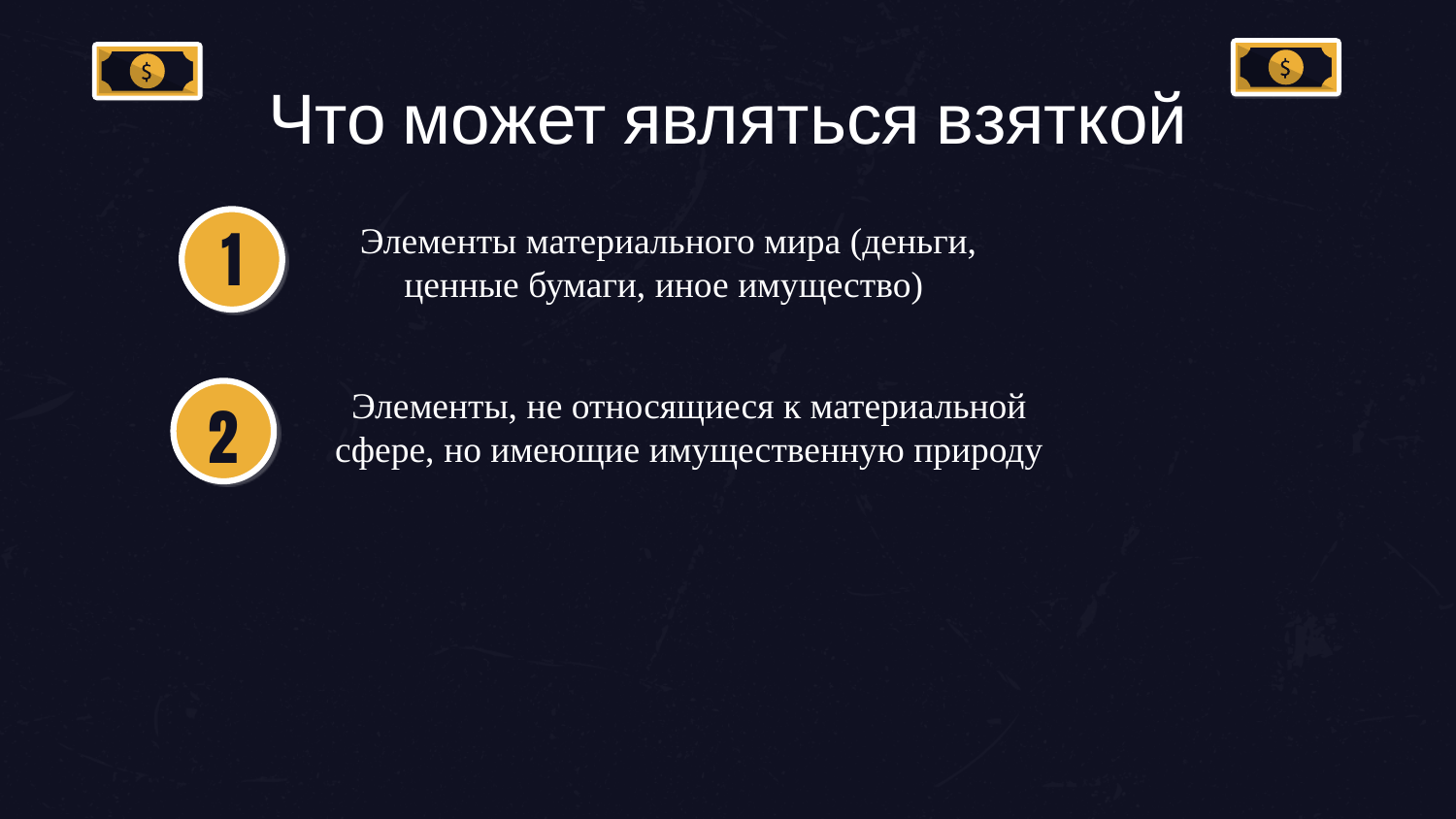

Что может являться взяткой

Элементы материального мира (деньги, ценные бумаги, иное имущество)
1

Элементы, не относящиеся к материальной сфере, но имеющие имущественную природу
2